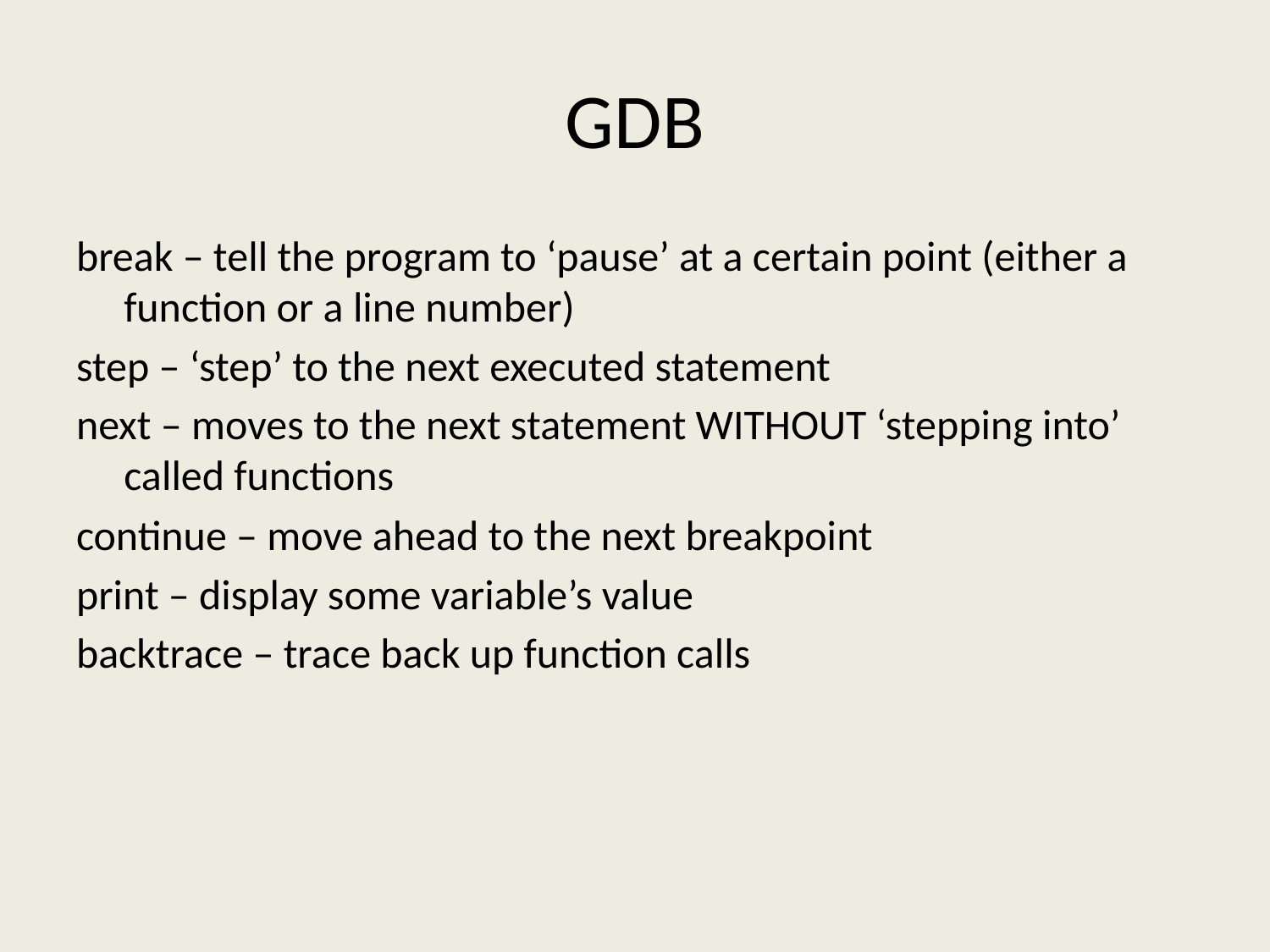

# GDB
break – tell the program to ‘pause’ at a certain point (either a function or a line number)
step – ‘step’ to the next executed statement
next – moves to the next statement WITHOUT ‘stepping into’ called functions
continue – move ahead to the next breakpoint
print – display some variable’s value
backtrace – trace back up function calls